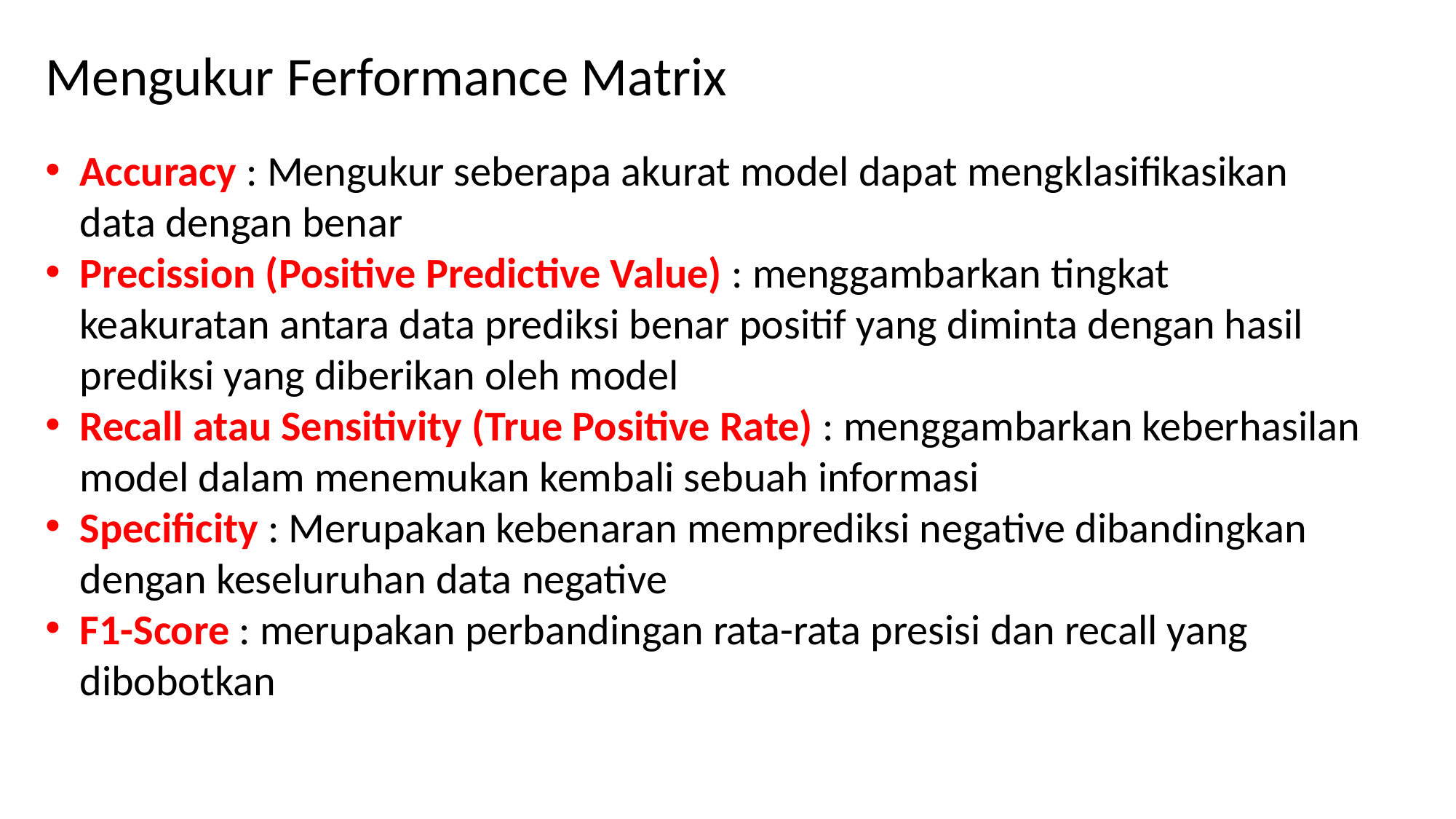

# Mengukur Ferformance Matrix
Accuracy : Mengukur seberapa akurat model dapat mengklasifikasikan data dengan benar
Precission (Positive Predictive Value) : menggambarkan tingkat keakuratan antara data prediksi benar positif yang diminta dengan hasil prediksi yang diberikan oleh model
Recall atau Sensitivity (True Positive Rate) : menggambarkan keberhasilan model dalam menemukan kembali sebuah informasi
Specificity : Merupakan kebenaran memprediksi negative dibandingkan dengan keseluruhan data negative
F1-Score : merupakan perbandingan rata-rata presisi dan recall yang dibobotkan